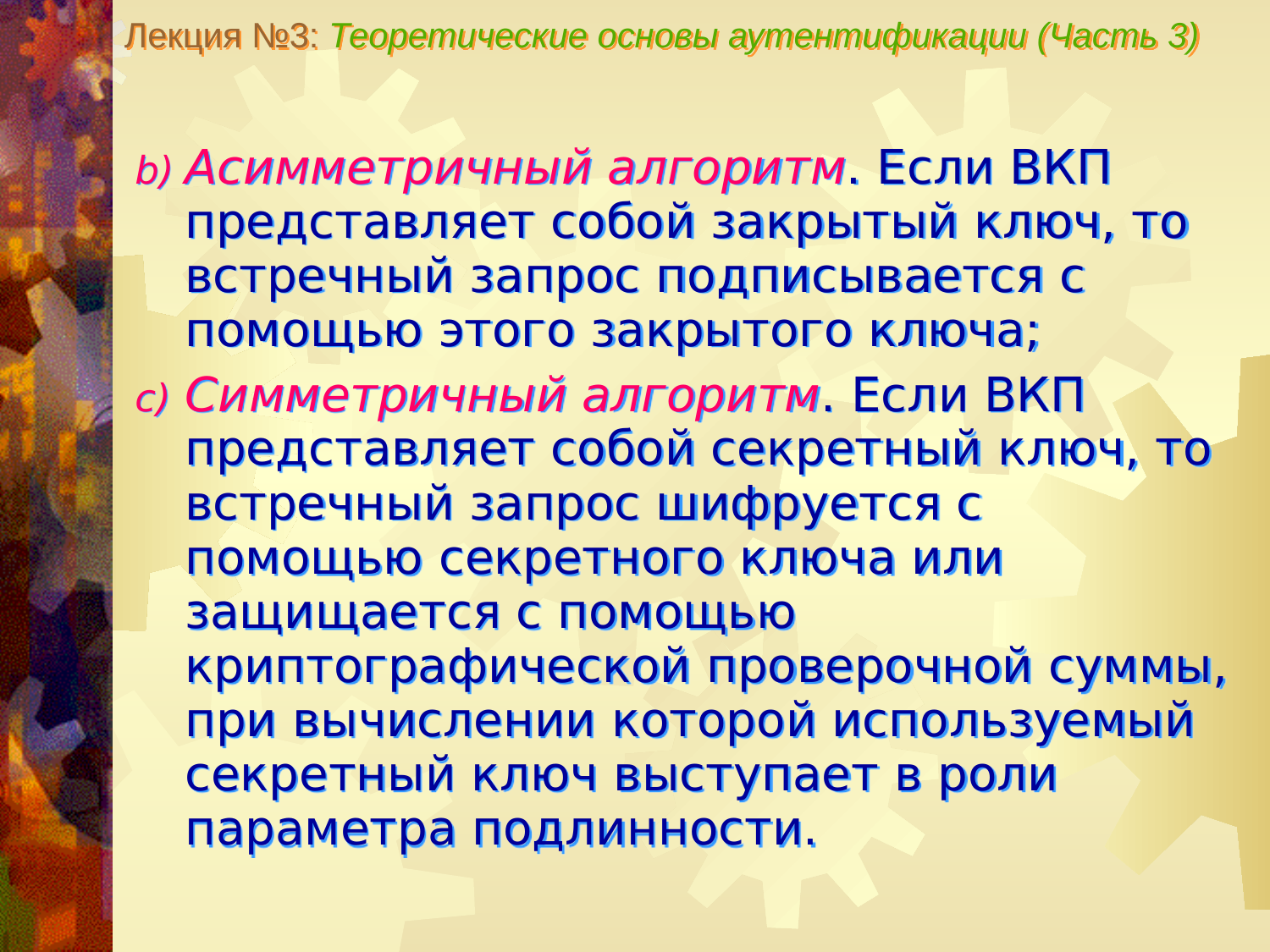

Лекция №3: Теоретические основы аутентификации (Часть 3)
Асимметричный алгоритм. Если ВКП представляет собой закрытый ключ, то встречный запрос подписывается с помощью этого закрытого ключа;
Симметричный алгоритм. Если ВКП представляет собой секретный ключ, то встречный запрос шифруется с помощью секретного ключа или защищается с помощью криптографической проверочной суммы, при вычислении которой используемый секретный ключ выступает в роли параметра подлинности.